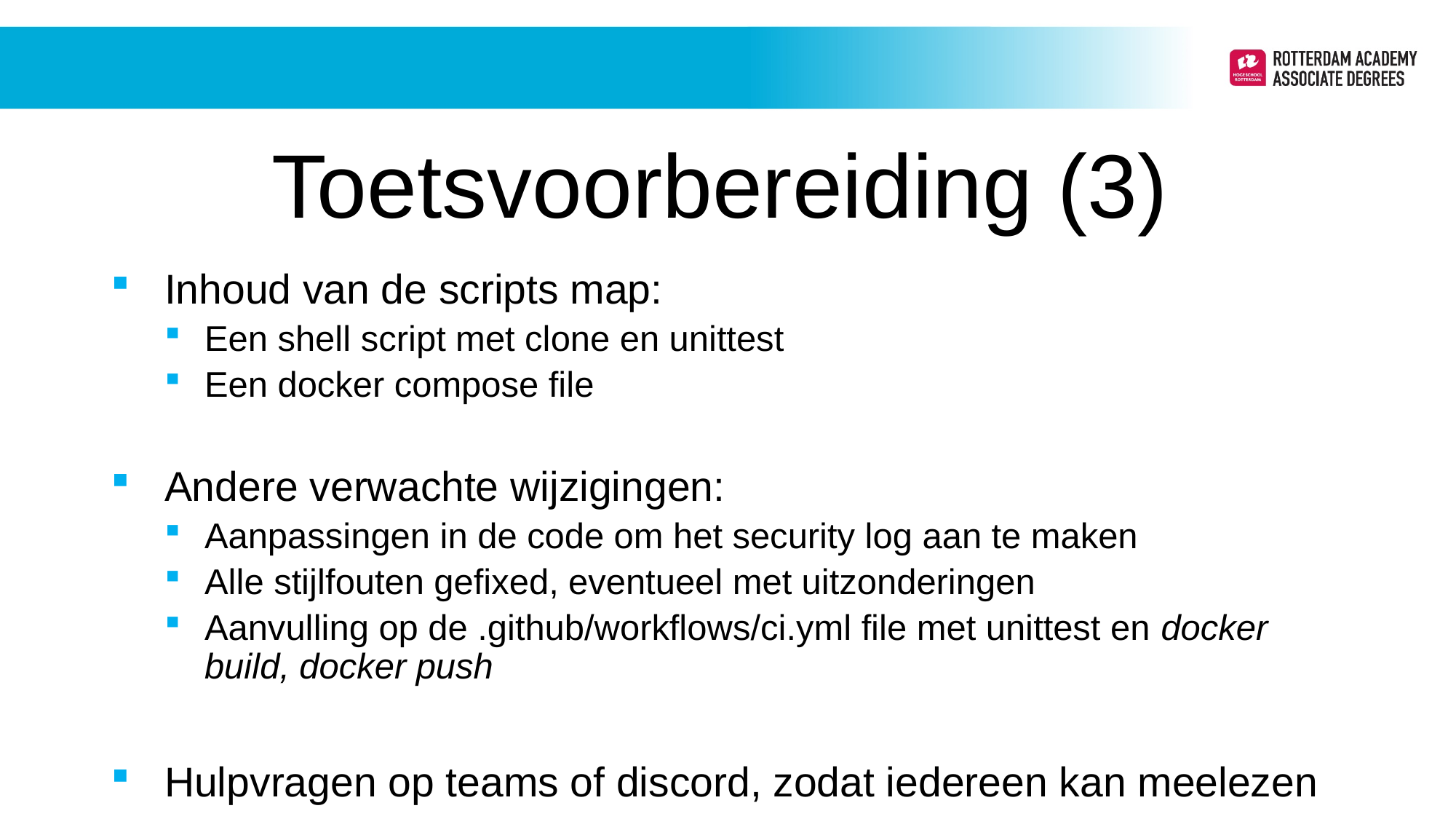

Toetsvoorbereiding (3)
Inhoud van de scripts map:
Een shell script met clone en unittest
Een docker compose file

Andere verwachte wijzigingen:
Aanpassingen in de code om het security log aan te maken
Alle stijlfouten gefixed, eventueel met uitzonderingen
Aanvulling op de .github/workflows/ci.yml file met unittest en docker build, docker push

Hulpvragen op teams of discord, zodat iedereen kan meelezen
Periode 1
Periode 1